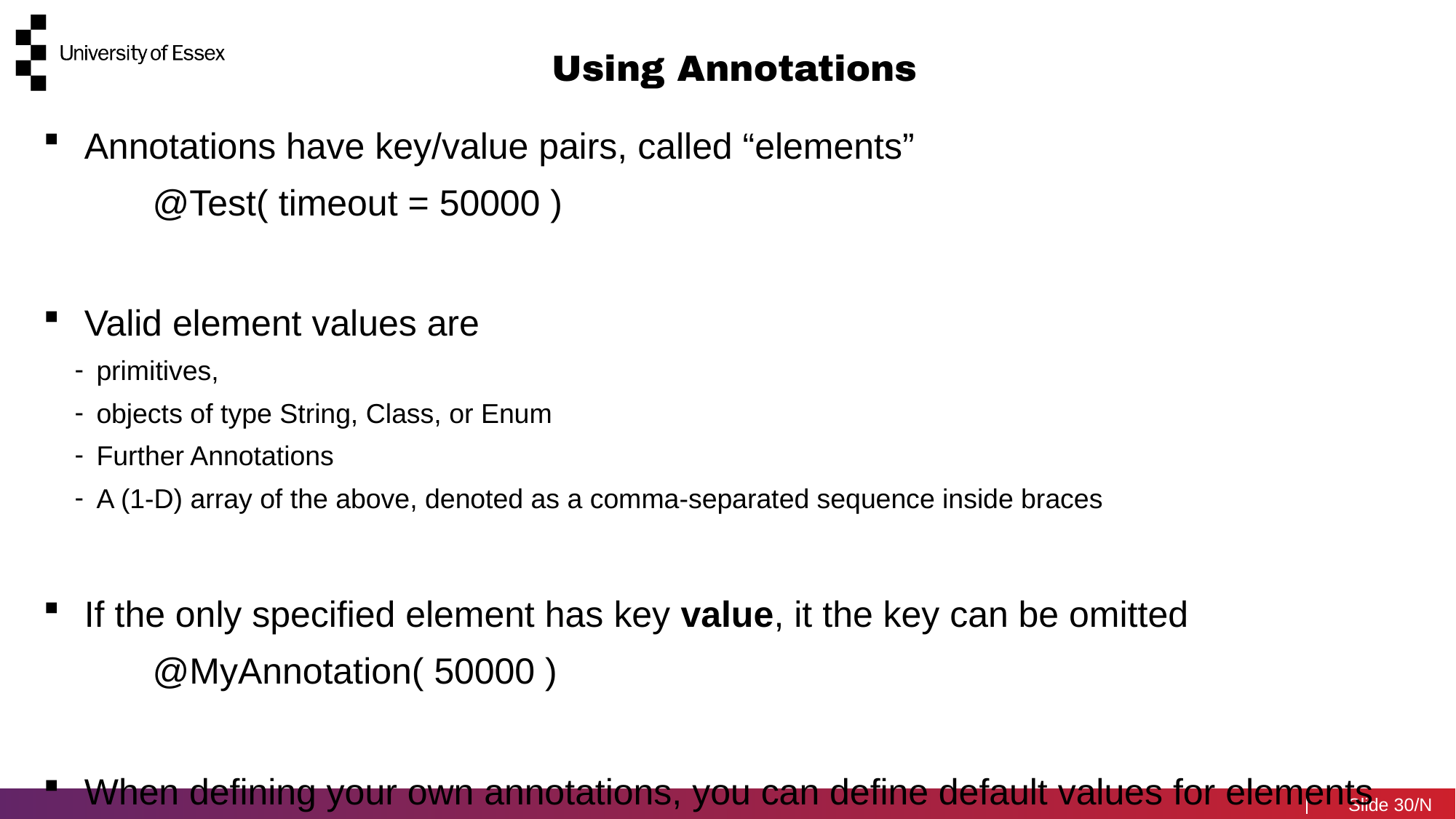

Using Annotations
Annotations have key/value pairs, called “elements”
	@Test( timeout = 50000 )

Valid element values are
primitives,
objects of type String, Class, or Enum
Further Annotations
A (1-D) array of the above, denoted as a comma-separated sequence inside braces

If the only specified element has key value, it the key can be omitted
	@MyAnnotation( 50000 )

When defining your own annotations, you can define default values for elements

30/N